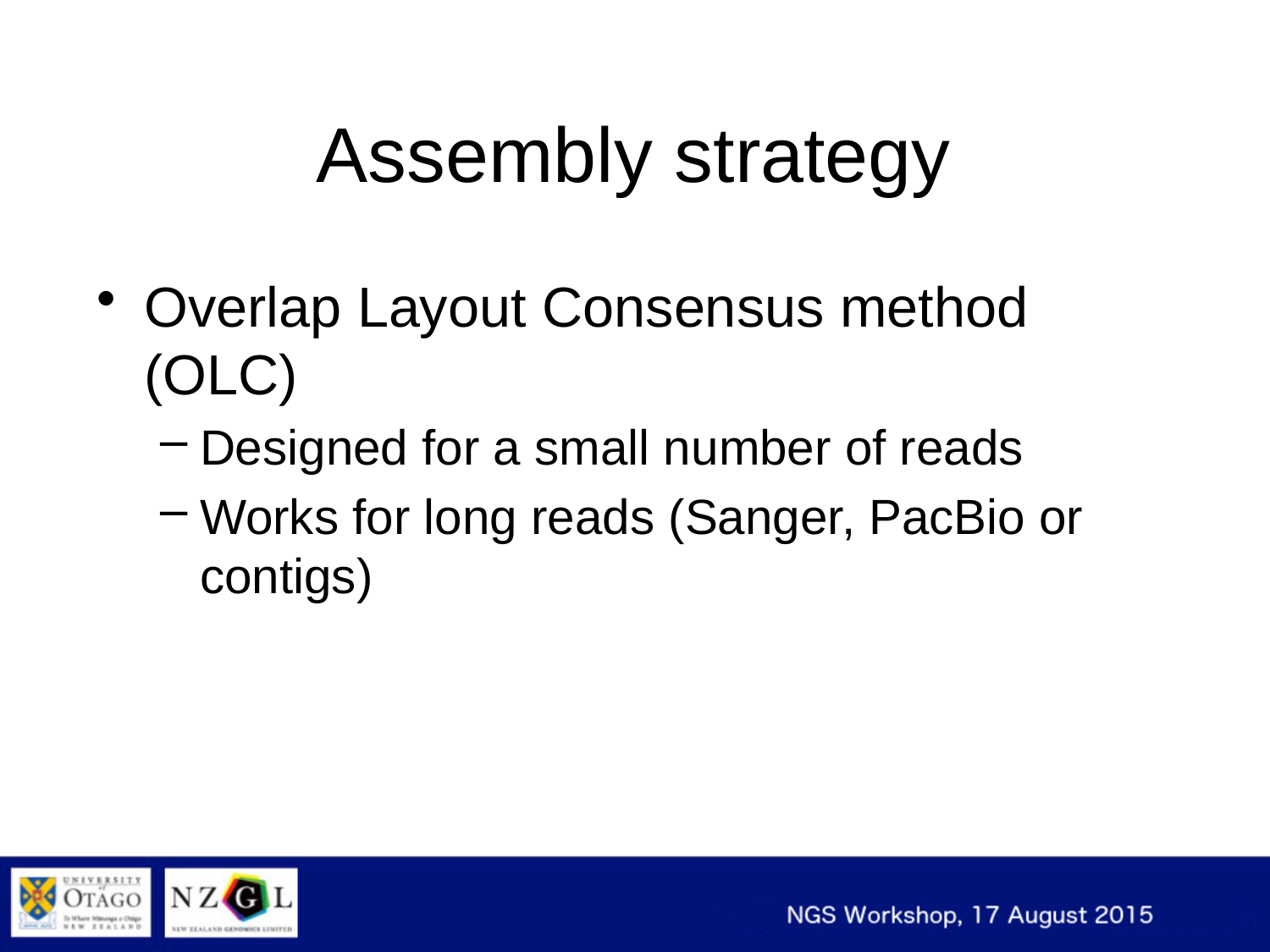

# Assembly strategy
Overlap Layout Consensus method (OLC)
Designed for a small number of reads
Works for long reads (Sanger, PacBio or contigs)